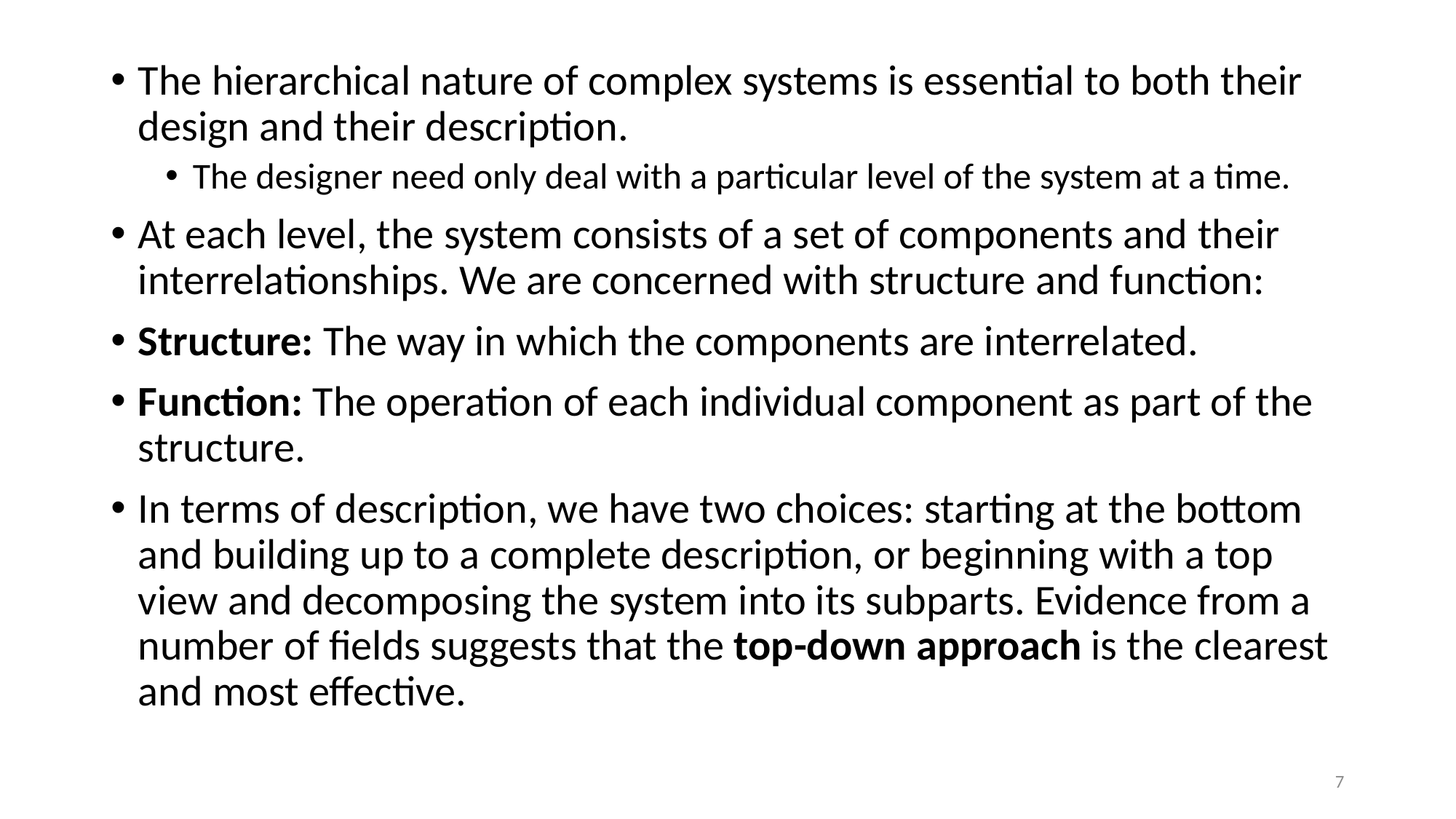

The hierarchical nature of complex systems is essential to both their design and their description.
The designer need only deal with a particular level of the system at a time.
At each level, the system consists of a set of components and their interrelationships. We are concerned with structure and function:
Structure: The way in which the components are interrelated.
Function: The operation of each individual component as part of the structure.
In terms of description, we have two choices: starting at the bottom and building up to a complete description, or beginning with a top view and decomposing the system into its subparts. Evidence from a number of fields suggests that the top-down approach is the clearest and most effective.
7